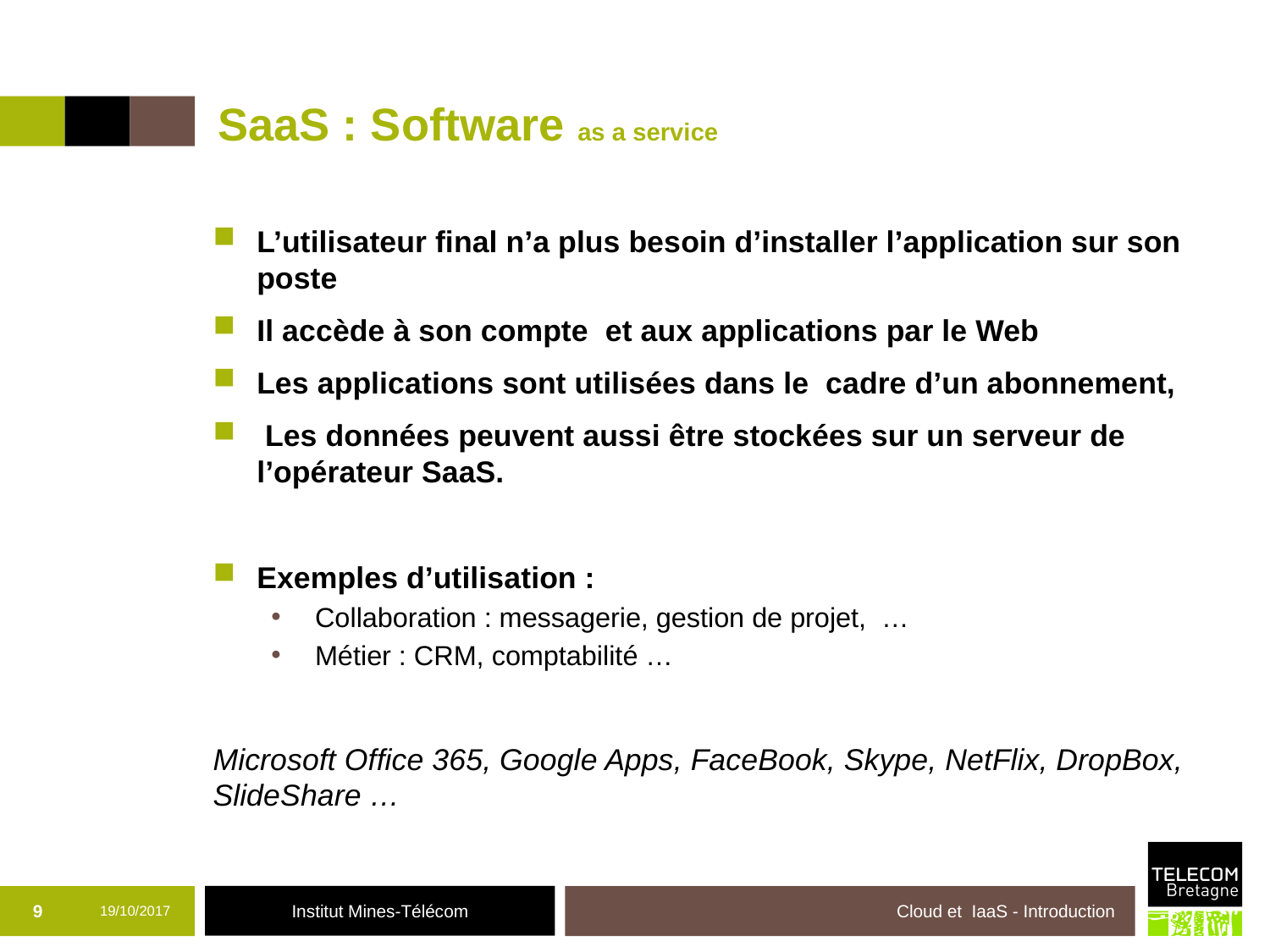

# SaaS : Software as a service
L’utilisateur final n’a plus besoin d’installer l’application sur son poste
Il accède à son compte  et aux applications par le Web
Les applications sont utilisées dans le  cadre d’un abonnement,
 Les données peuvent aussi être stockées sur un serveur de l’opérateur SaaS.

Exemples d’utilisation :
Collaboration : messagerie, gestion de projet,  …
Métier : CRM, comptabilité …

Microsoft Office 365, Google Apps, FaceBook, Skype, NetFlix, DropBox, SlideShare …

9
19/10/2017
Cloud et  IaaS - Introduction